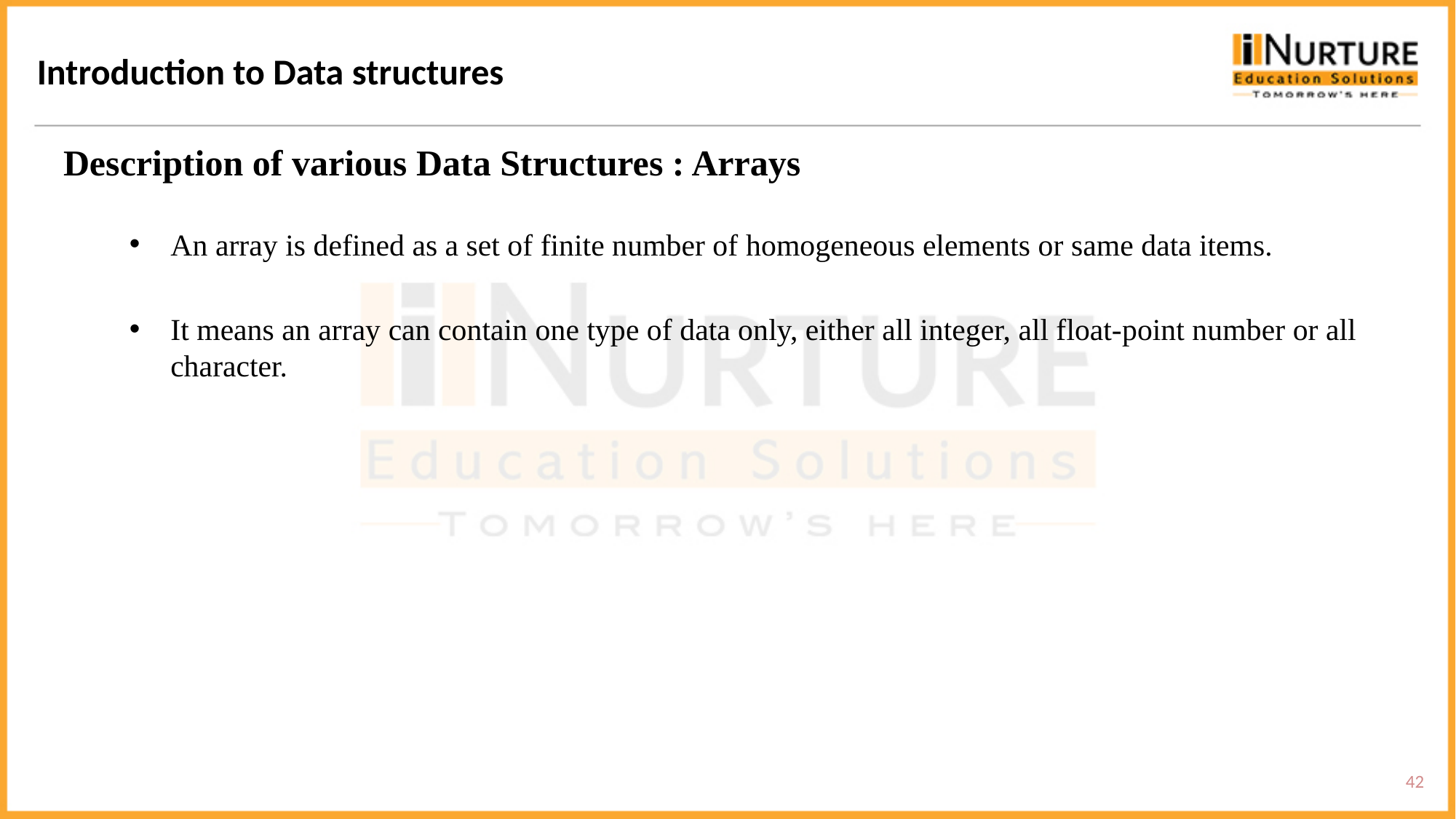

Introduction to Data structures
Description of various Data Structures : Arrays

An array is defined as a set of finite number of homogeneous elements or same data items.

It means an array can contain one type of data only, either all integer, all float-point number or all character.
42